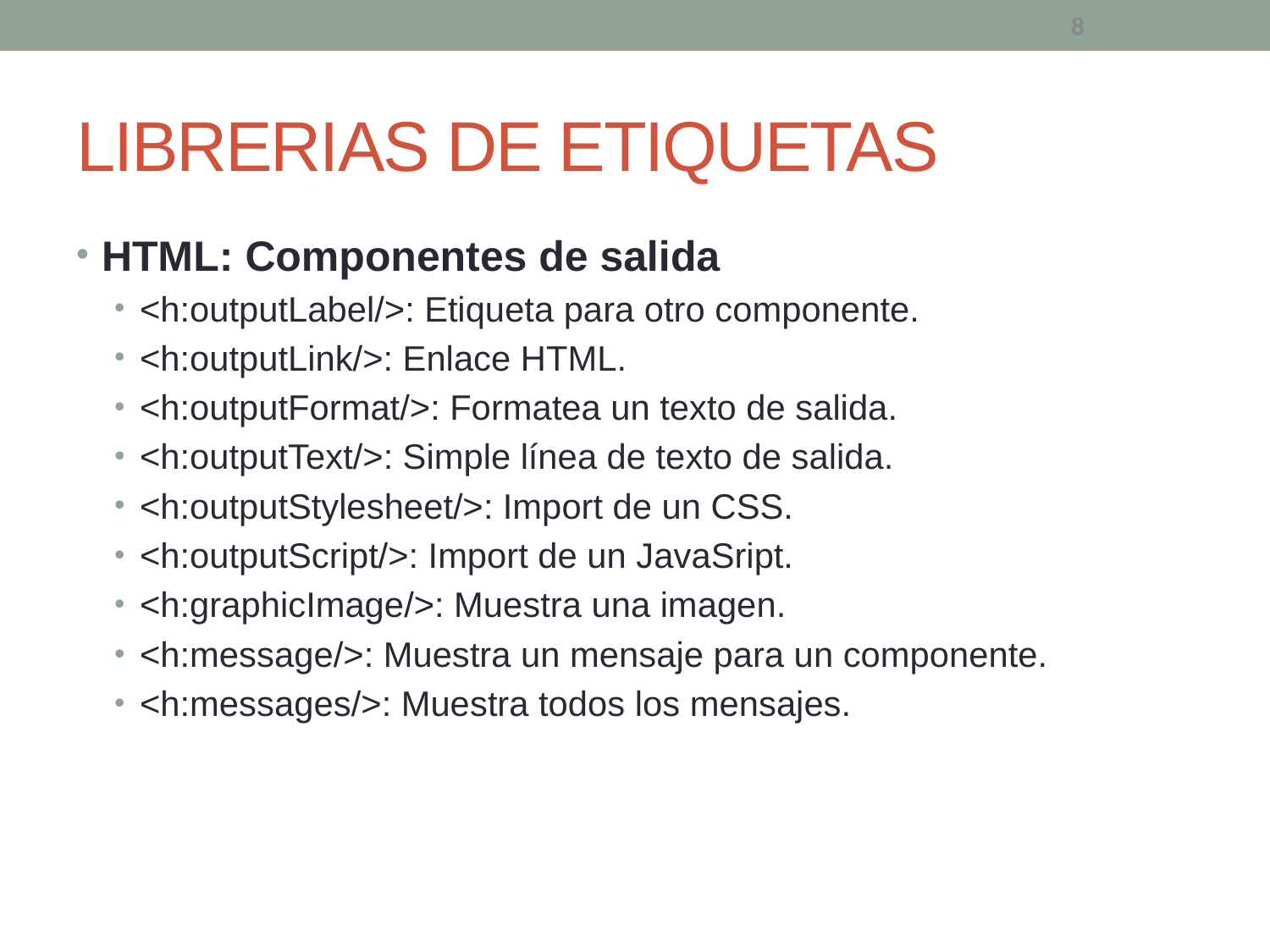

LIBRERIAS DE ETIQUETAS
HTML: Componentes de salida
<h:outputLabel/>: Etiqueta para otro componente.
<h:outputLink/>: Enlace HTML.
<h:outputFormat/>: Formatea un texto de salida.
<h:outputText/>: Simple línea de texto de salida.
<h:outputStylesheet/>: Import de un CSS.
<h:outputScript/>: Import de un JavaSript.
<h:graphicImage/>: Muestra una imagen.
<h:message/>: Muestra un mensaje para un componente.
<h:messages/>: Muestra todos los mensajes.

8